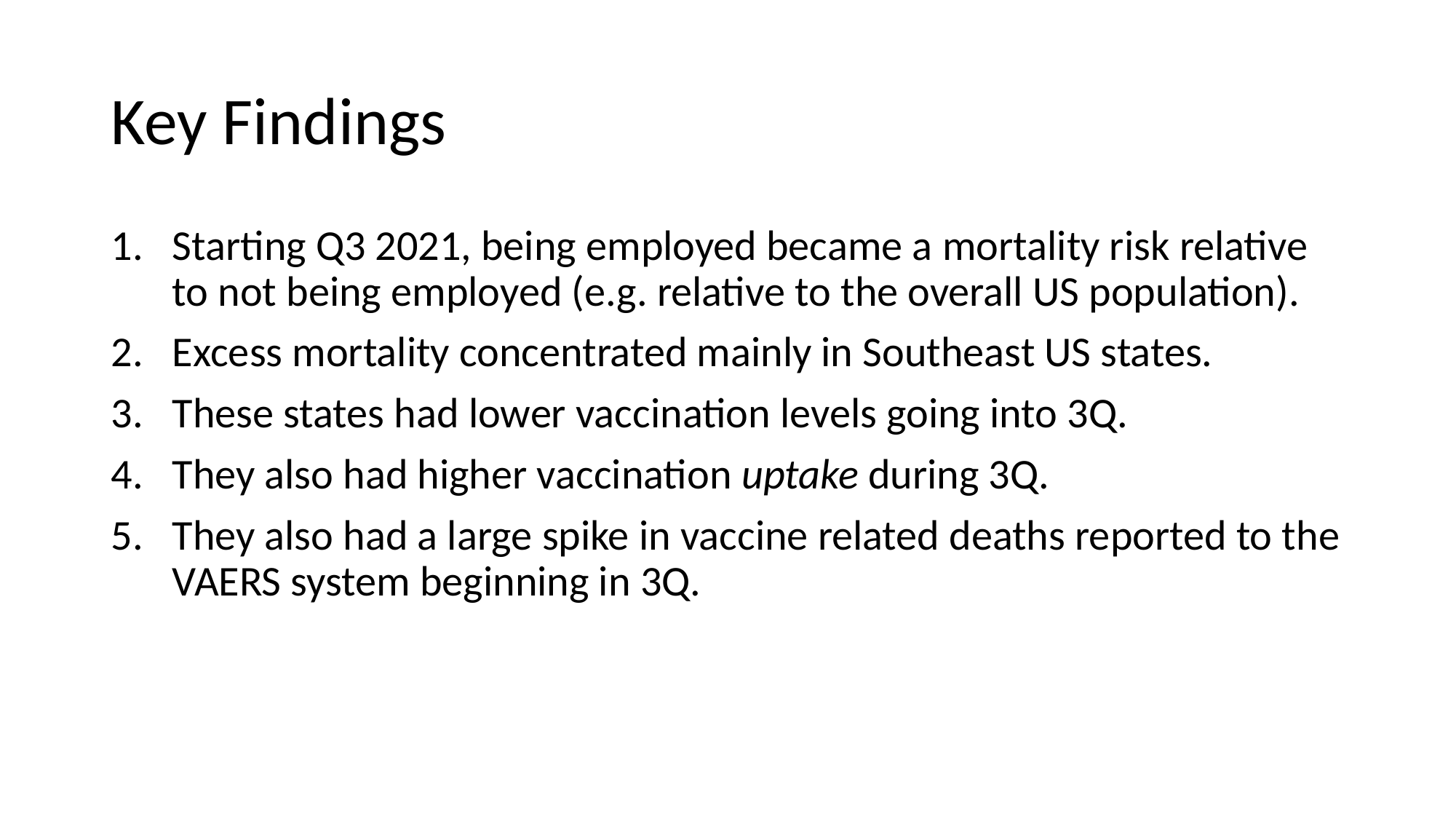

# Key Findings
Starting Q3 2021, being employed became a mortality risk relative to not being employed (e.g. relative to the overall US population).
Excess mortality concentrated mainly in Southeast US states.
These states had lower vaccination levels going into 3Q.
They also had higher vaccination uptake during 3Q.
They also had a large spike in vaccine related deaths reported to the VAERS system beginning in 3Q.